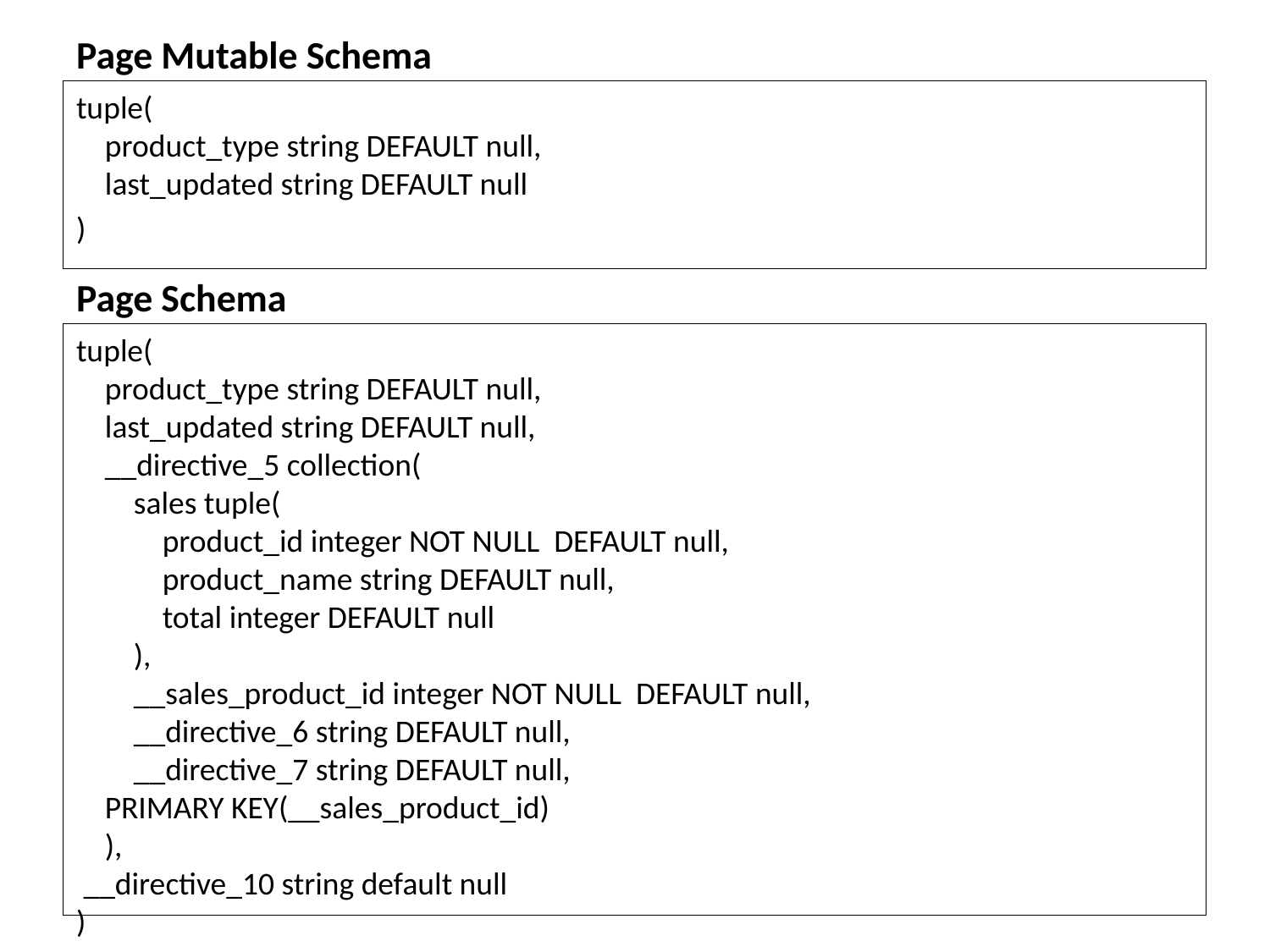

# Page Mutable Schema
tuple(
    product_type string DEFAULT null,
    last_updated string DEFAULT null
)
Page Schema
tuple(
    product_type string DEFAULT null,
    last_updated string DEFAULT null,
    __directive_5 collection(
        sales tuple(
            product_id integer NOT NULL  DEFAULT null,
            product_name string DEFAULT null,
            total integer DEFAULT null
        ),
        __sales_product_id integer NOT NULL  DEFAULT null,
        __directive_6 string DEFAULT null,
        __directive_7 string DEFAULT null,
    PRIMARY KEY(__sales_product_id)
    ),
 __directive_10 string default null
)